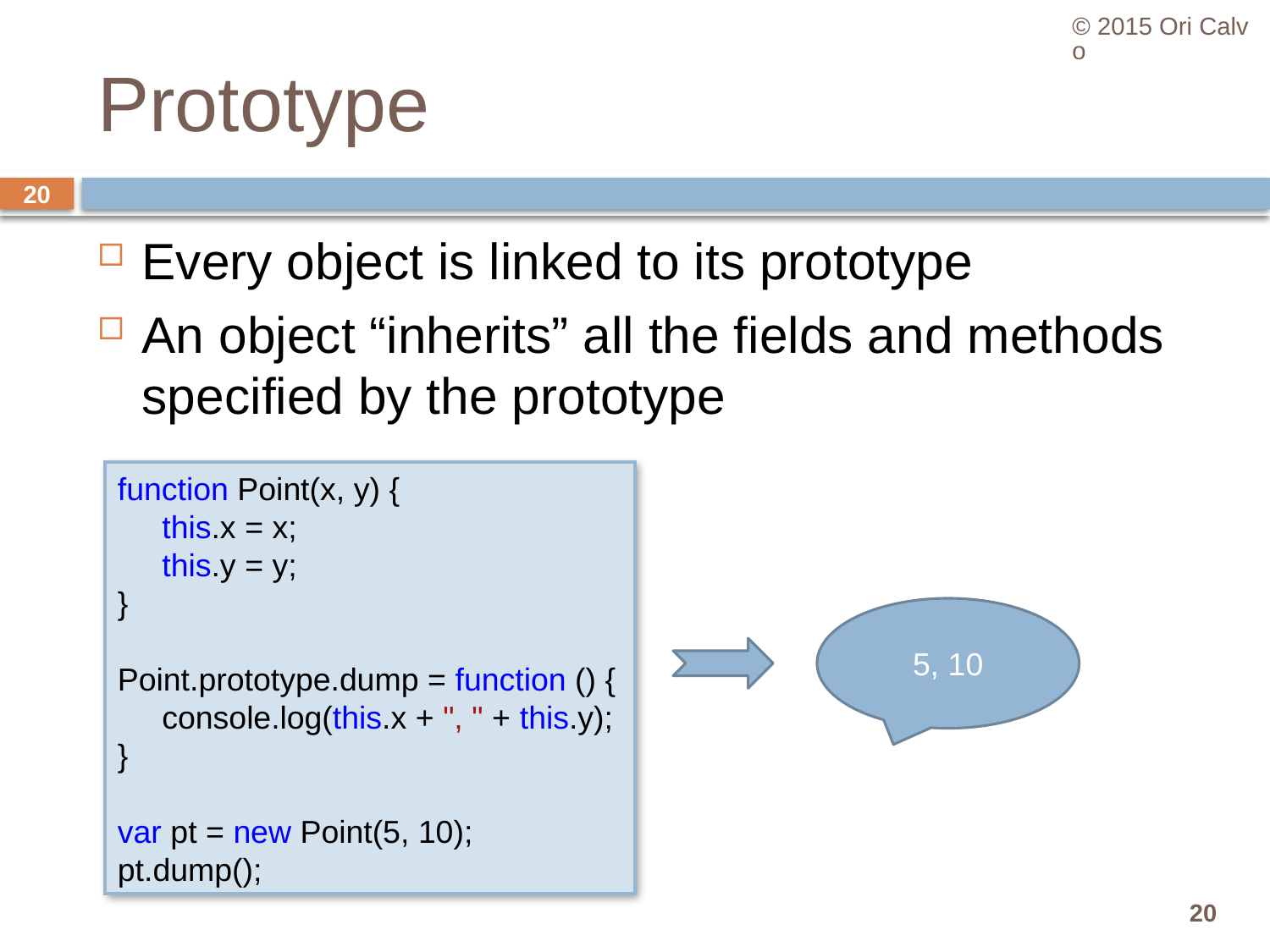

© 2015 Ori Calvo
# Prototype
20
Every object is linked to its prototype
An object “inherits” all the fields and methods specified by the prototype

function Point(x, y) {
     this.x = x;
     this.y = y;
}

Point.prototype.dump = function () {
     console.log(this.x + ", " + this.y);
}

var pt = new Point(5, 10);
pt.dump();
5, 10